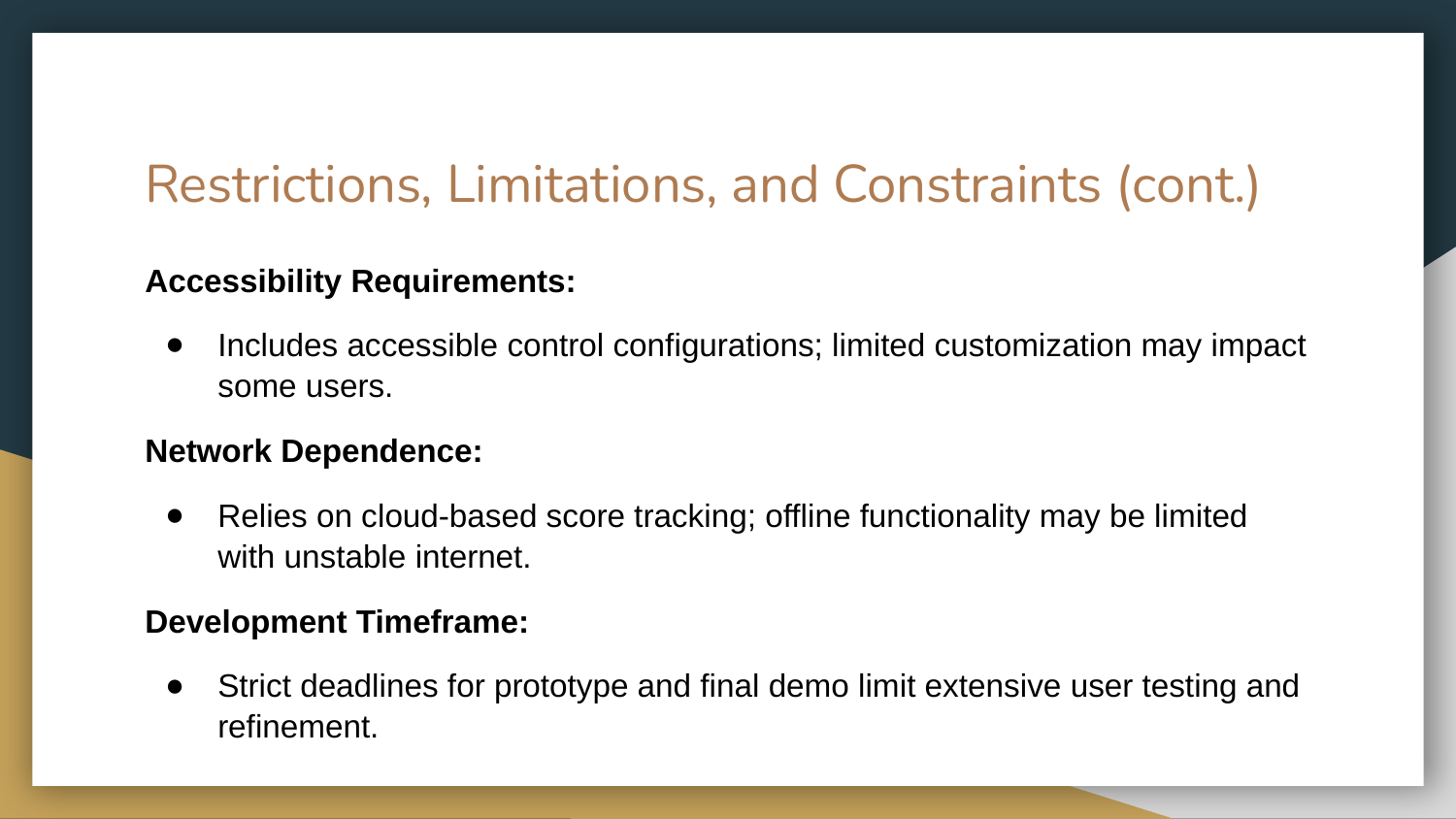

# Restrictions, Limitations, and Constraints (cont.)

Accessibility Requirements:
Includes accessible control configurations; limited customization may impact some users.
Network Dependence:
Relies on cloud-based score tracking; offline functionality may be limited with unstable internet.
Development Timeframe:
Strict deadlines for prototype and final demo limit extensive user testing and refinement.